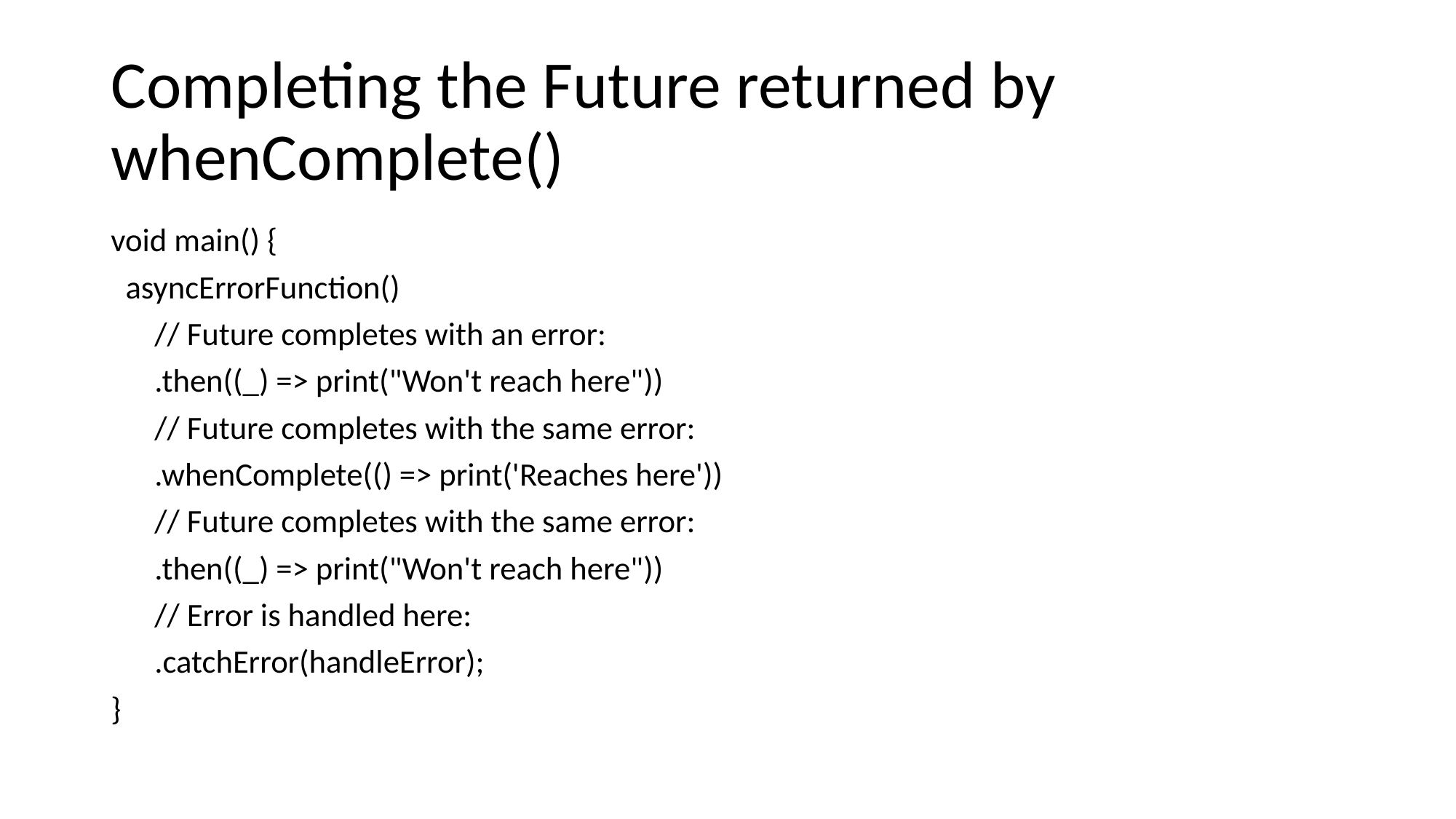

# Completing the Future returned by whenComplete()
void main() {
  asyncErrorFunction()
      // Future completes with an error:
      .then((_) => print("Won't reach here"))
      // Future completes with the same error:
      .whenComplete(() => print('Reaches here'))
      // Future completes with the same error:
      .then((_) => print("Won't reach here"))
      // Error is handled here:
      .catchError(handleError);
}